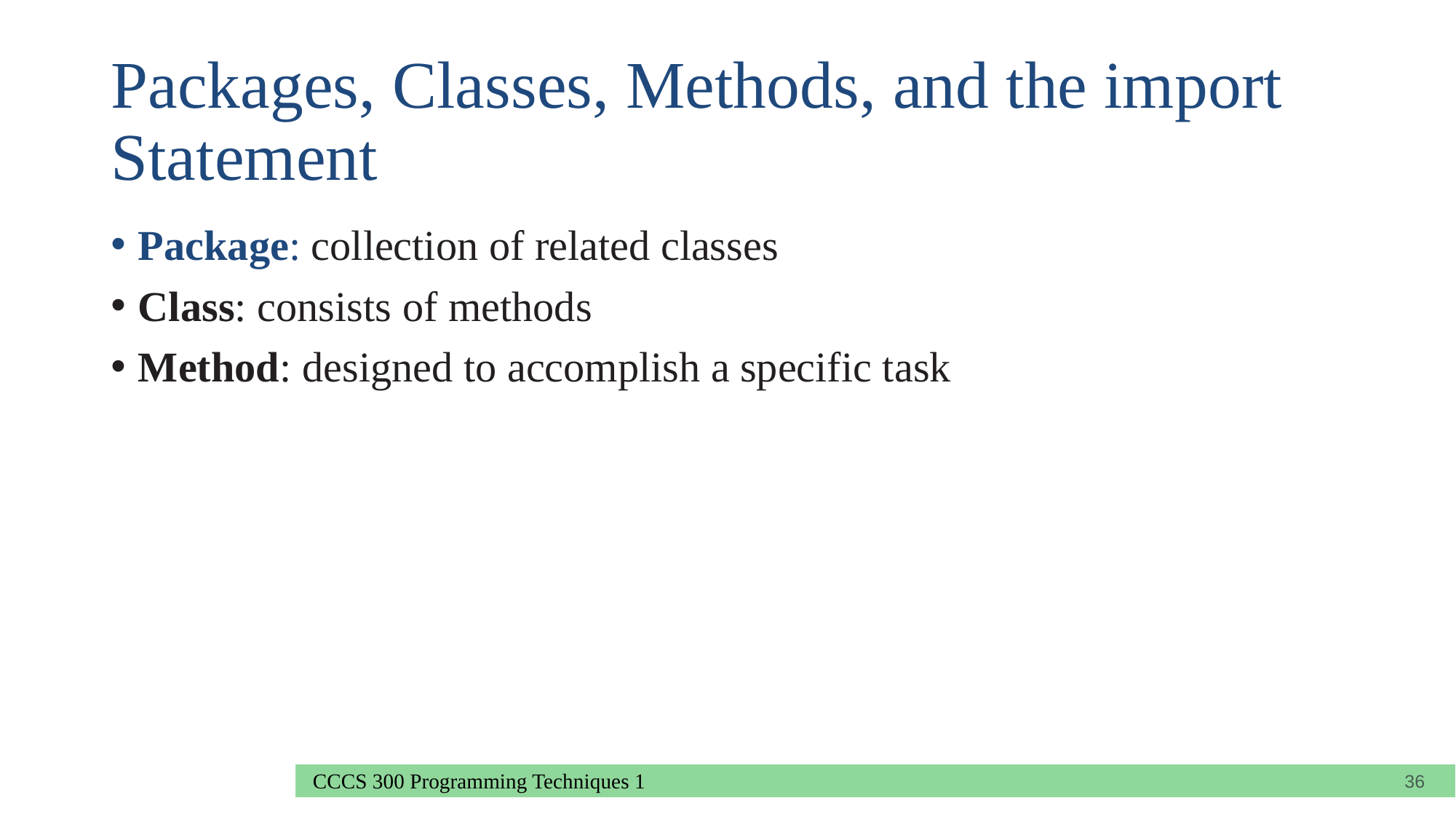

# Packages, Classes, Methods, and the import Statement
Package: collection of related classes
Class: consists of methods
Method: designed to accomplish a specific task
36
CCCS 300 Programming Techniques 1